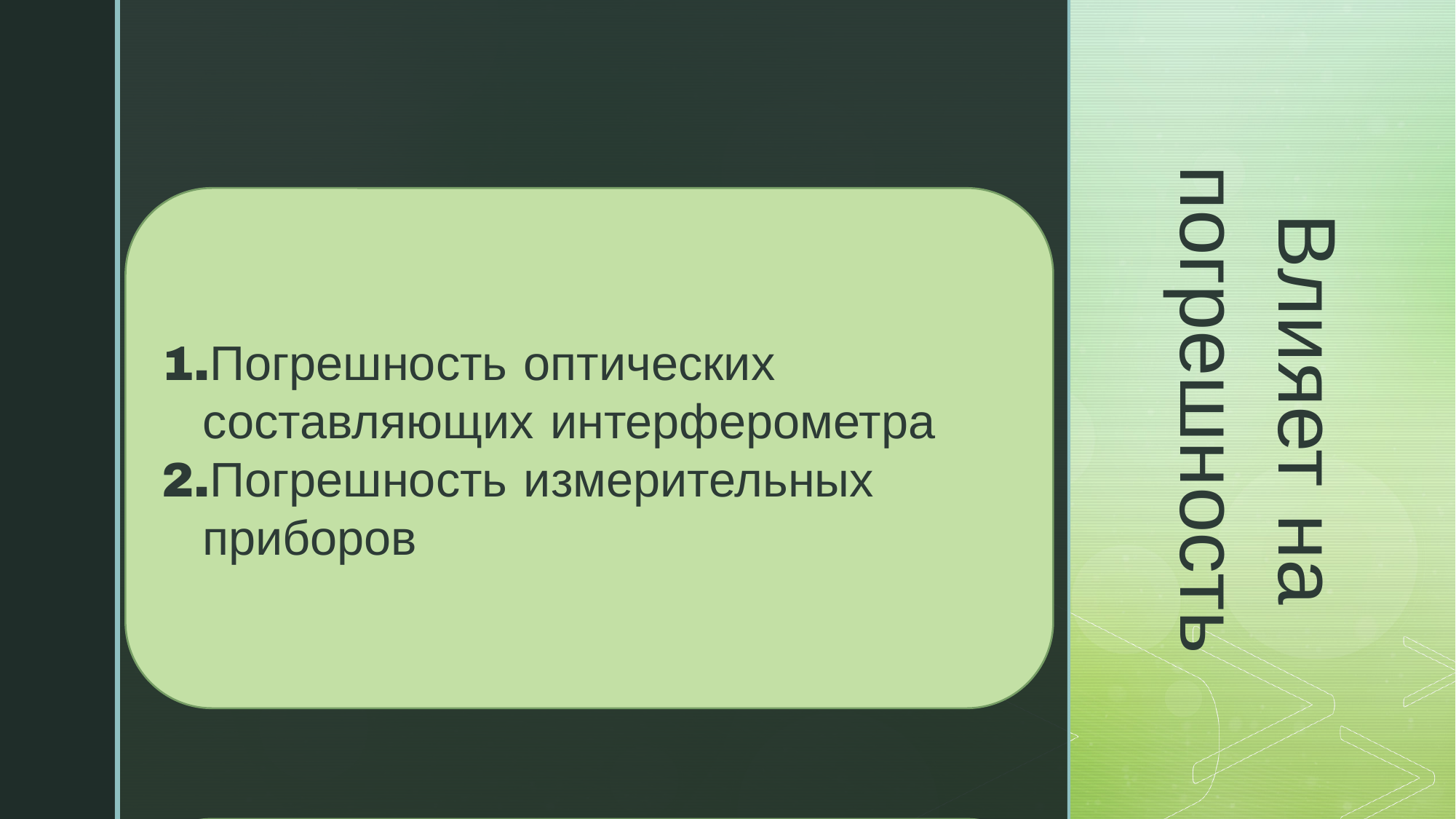

Погрешность оптических составляющих интерферометра
Погрешность измерительных приборов

Влияет на погрешность
Погрешности

#

Пример подсчитанной программой погрешности для эталонных данных:
ω = 93,604 Гц, Δω = 12,701 Гц
A = 1729 нм, ΔA = 0,325 нм
Vср = 323681,747 нм/сек, ΔVср = 43979,987 нм/сек